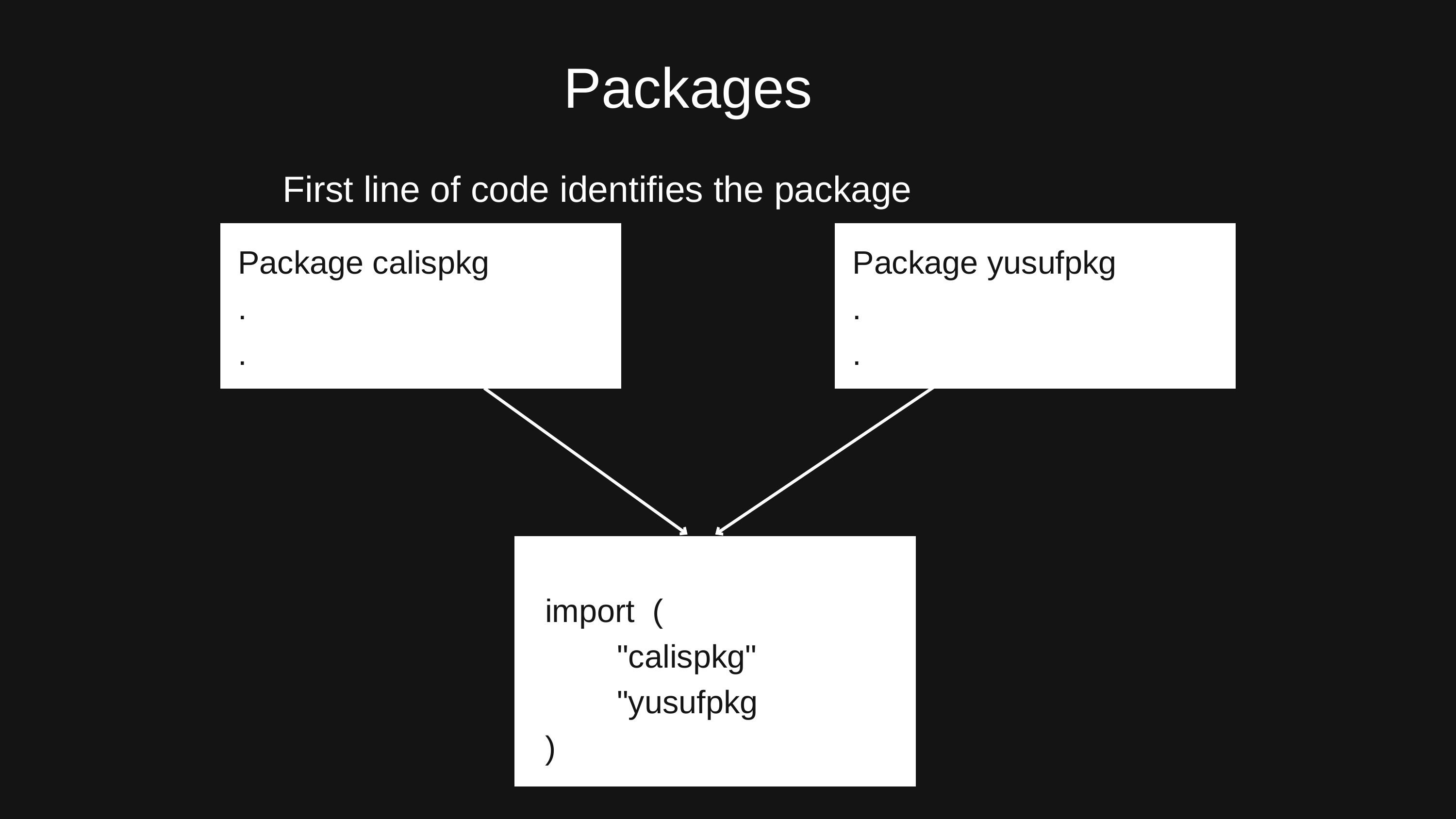

Packages
First line of code identifies the package

Package calispkg
.
.
Package yusufpkg
.
.

import  (
        "calispkg"
        "yusufpkg
)